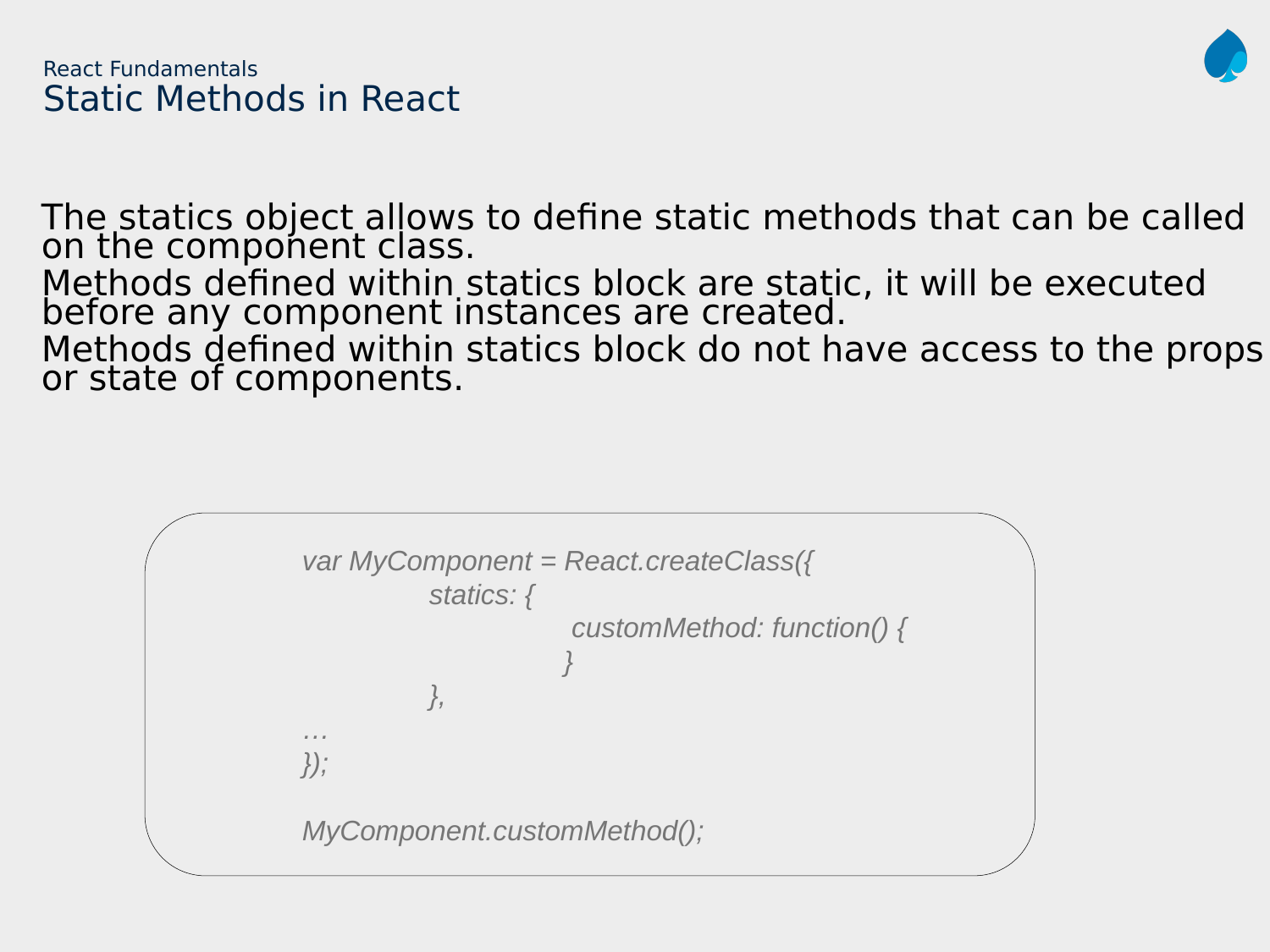

# React Fundamentals Static Methods in React
The statics object allows to define static methods that can be called on the component class.
Methods defined within statics block are static, it will be executed before any component instances are created.
Methods defined within statics block do not have access to the props or state of components.
	var MyComponent = React.createClass({
  		statics: {
  			  customMethod: function() {
   			 }
  		},
	…
	});

	MyComponent.customMethod();